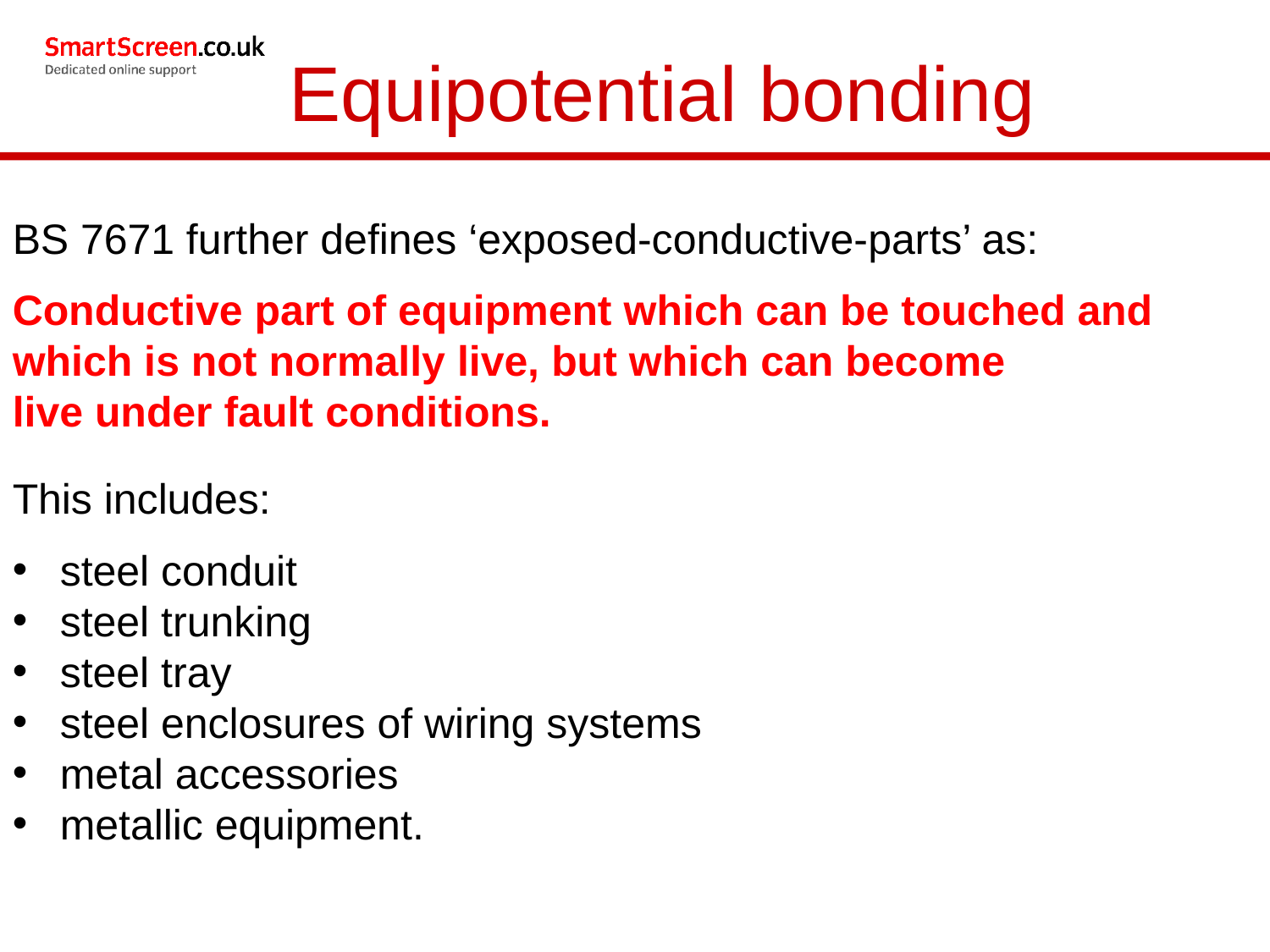

Equipotential bonding

BS 7671 further defines ‘exposed‑conductive‑parts’ as:
Conductive part of equipment which can be touched and which is not normally live, but which can become
live under fault conditions.
This includes:
steel conduit
steel trunking
steel tray
steel enclosures of wiring systems
metal accessories
metallic equipment.